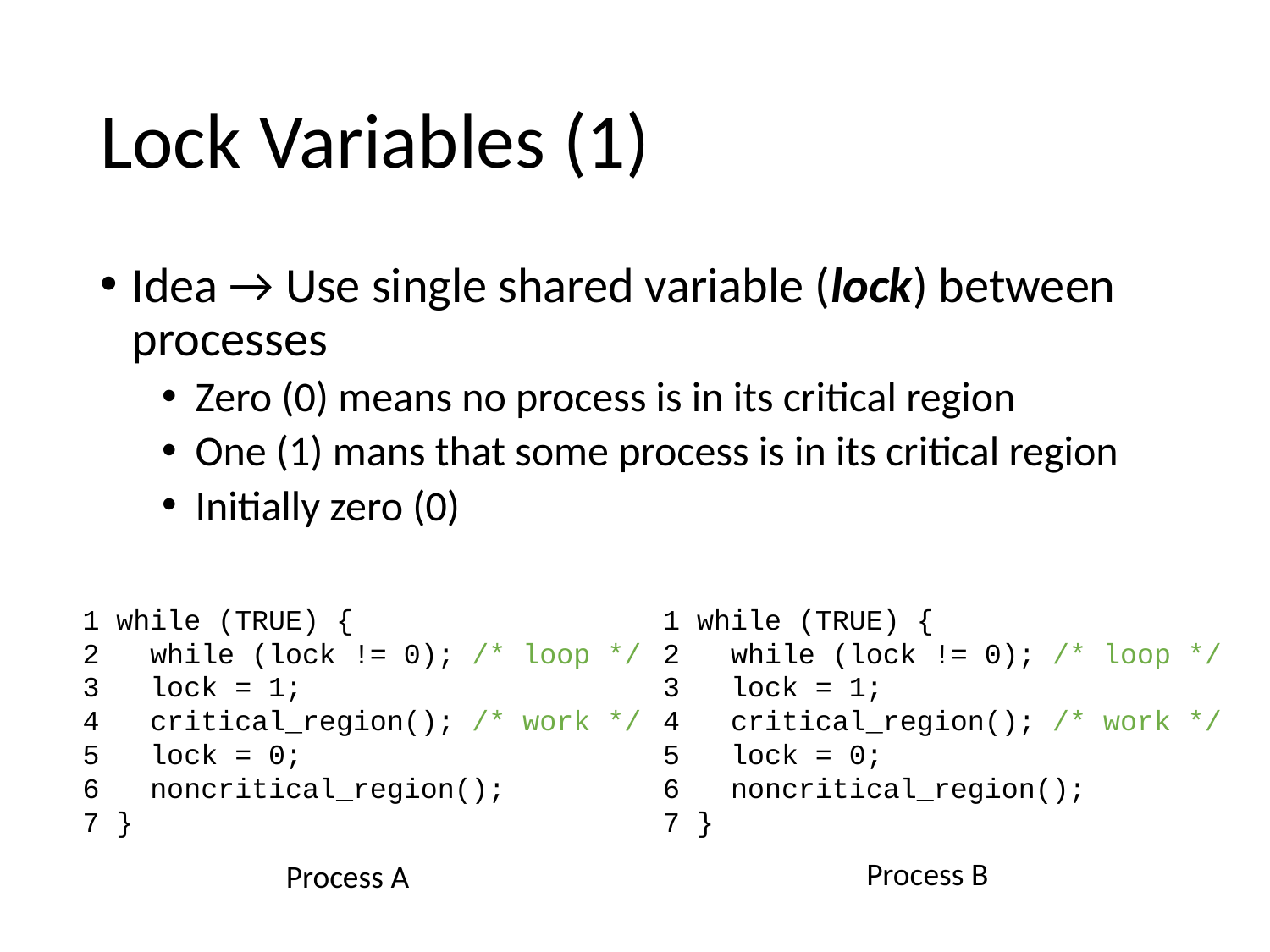

# Lock Variables (1)
Idea → Use single shared variable (lock) between processes
Zero (0) means no process is in its critical region
One (1) mans that some process is in its critical region
Initially zero (0)

1 while (TRUE) {
2   while (lock != 0); /* loop */
3   lock = 1;
4   critical_region(); /* work */
5   lock = 0;
6   noncritical_region();
7 }
1 while (TRUE) {
2   while (lock != 0); /* loop */
3   lock = 1;
4   critical_region(); /* work */
5   lock = 0;
6   noncritical_region();
7 }
Process B
Process A